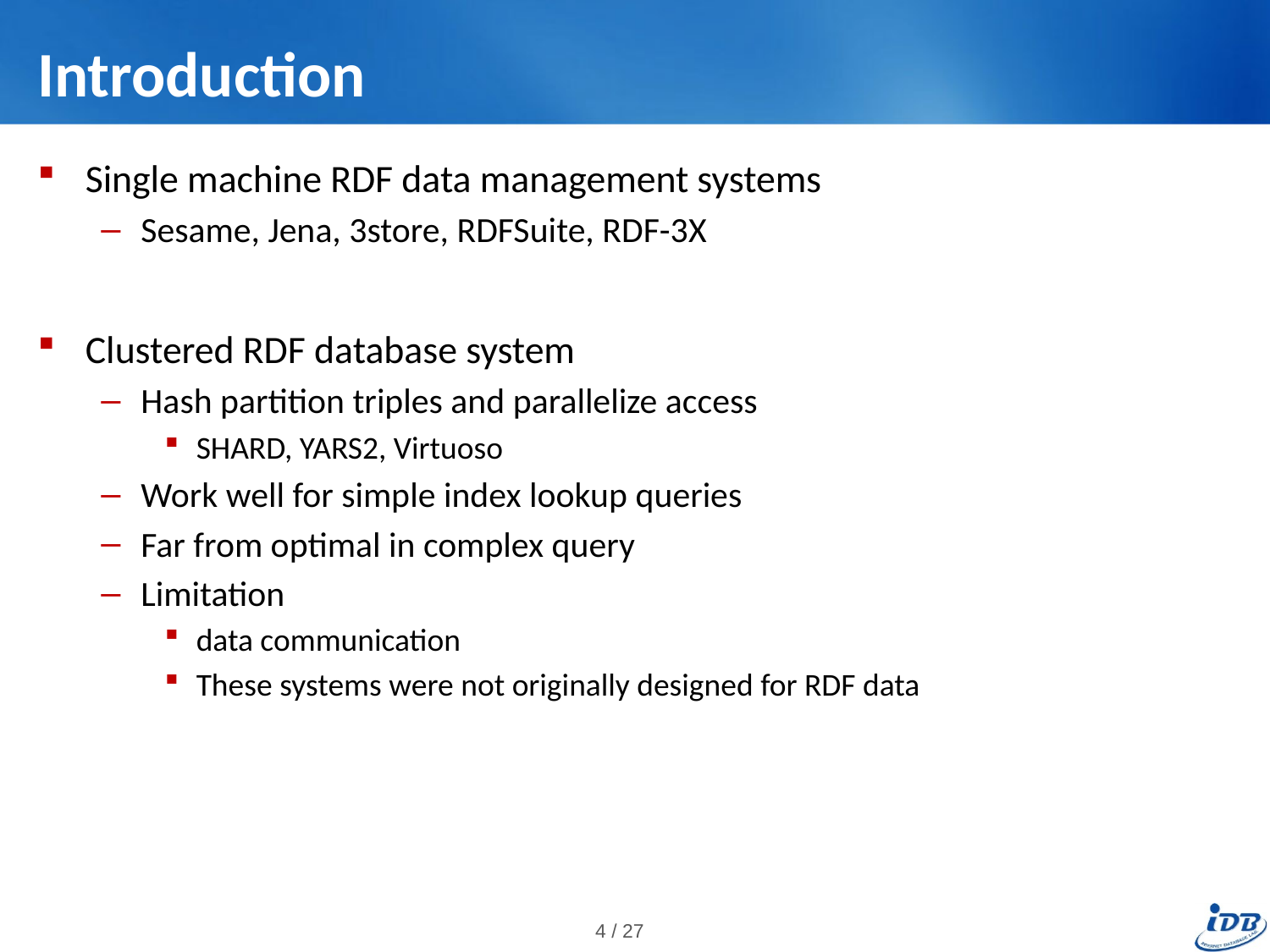

# Introduction
Single machine RDF data management systems
Sesame, Jena, 3store, RDFSuite, RDF-3X

Clustered RDF database system
Hash partition triples and parallelize access
SHARD, YARS2, Virtuoso
Work well for simple index lookup queries
Far from optimal in complex query
Limitation
data communication
These systems were not originally designed for RDF data